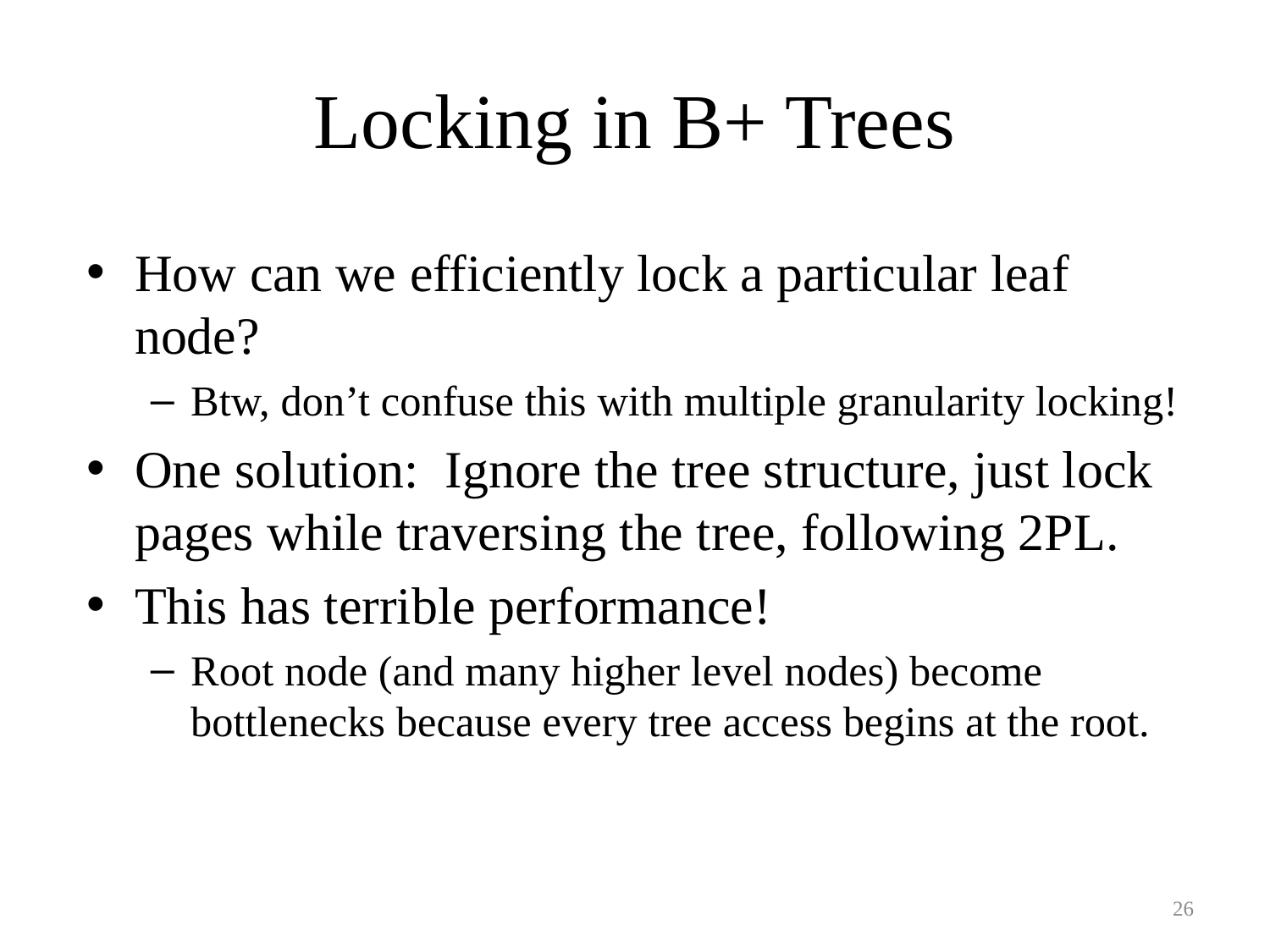

# Locking in B+ Trees
How can we efficiently lock a particular leaf node?
Btw, don’t confuse this with multiple granularity locking!
One solution:  Ignore the tree structure, just lock pages while traversing the tree, following 2PL.
This has terrible performance!
Root node (and many higher level nodes) become bottlenecks because every tree access begins at the root.
26